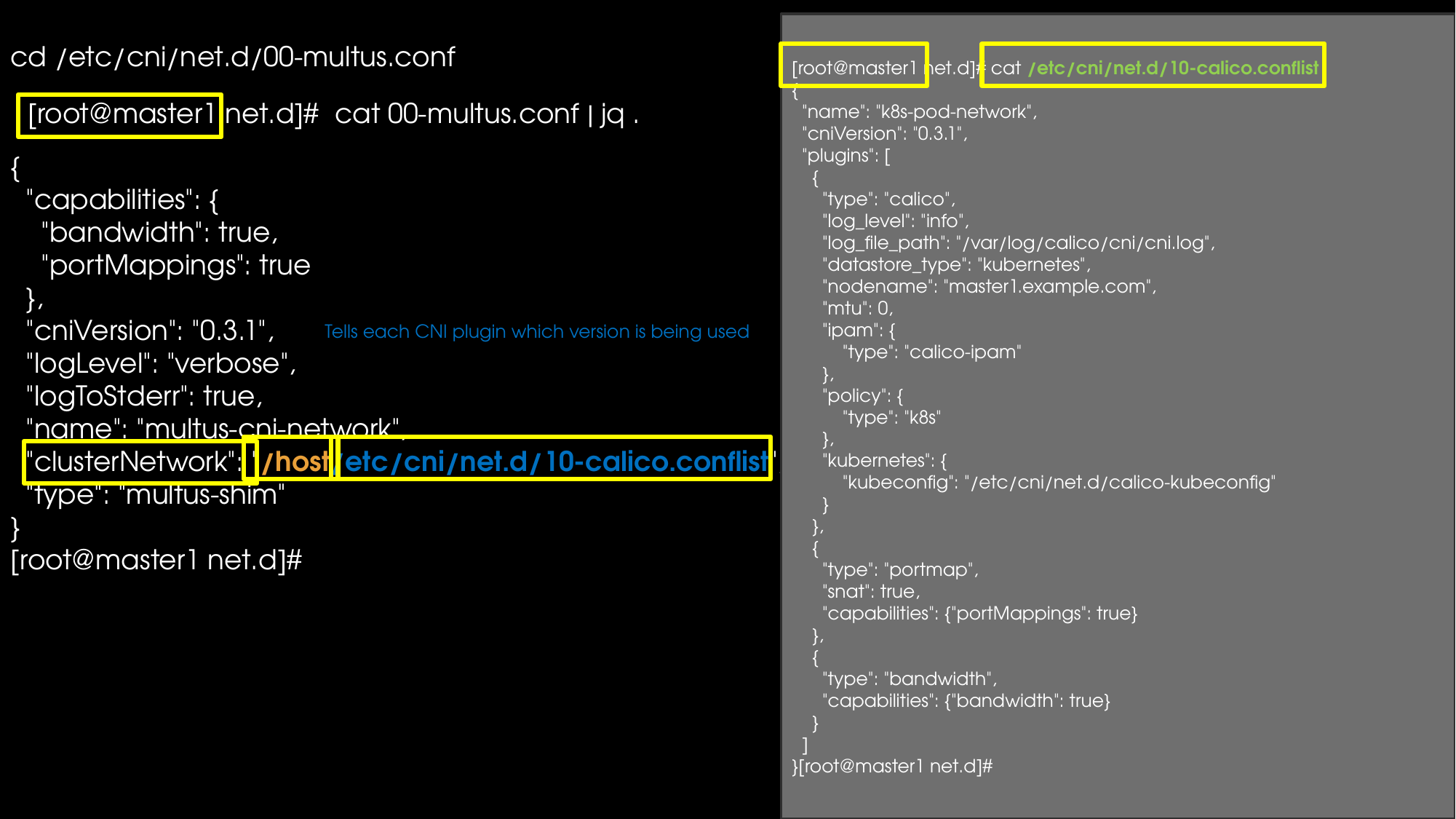

[root@master1 net.d]# cat /etc/cni/net.d/10-calico.conflist
{
  "name": "k8s-pod-network",
  "cniVersion": "0.3.1",
  "plugins": [
    {
      "type": "calico",
      "log_level": "info",
      "log_file_path": "/var/log/calico/cni/cni.log",
      "datastore_type": "kubernetes",
      "nodename": "master1.example.com",
      "mtu": 0,
      "ipam": {
          "type": "calico-ipam"
      },
      "policy": {
          "type": "k8s"
      },
      "kubernetes": {
          "kubeconfig": "/etc/cni/net.d/calico-kubeconfig"
      }
    },
    {
      "type": "portmap",
      "snat": true,
      "capabilities": {"portMappings": true}
    },
    {
      "type": "bandwidth",
      "capabilities": {"bandwidth": true}
    }
  ]
}[root@master1 net.d]#
cd /etc/cni/net.d/00-multus.conf

[root@master1 net.d]#
cat 00-multus.conf | jq .

{
  "capabilities": {
    "bandwidth": true,
    "portMappings": true
  },
  "cniVersion": "0.3.1",
  "logLevel": "verbose",
  "logToStderr": true,
  "name": "multus-cni-network",
  "clusterNetwork": "/host/etc/cni/net.d/10-calico.conflist",
  "type": "multus-shim"
}
[root@master1 net.d]#
Tells each CNI plugin which version is being used